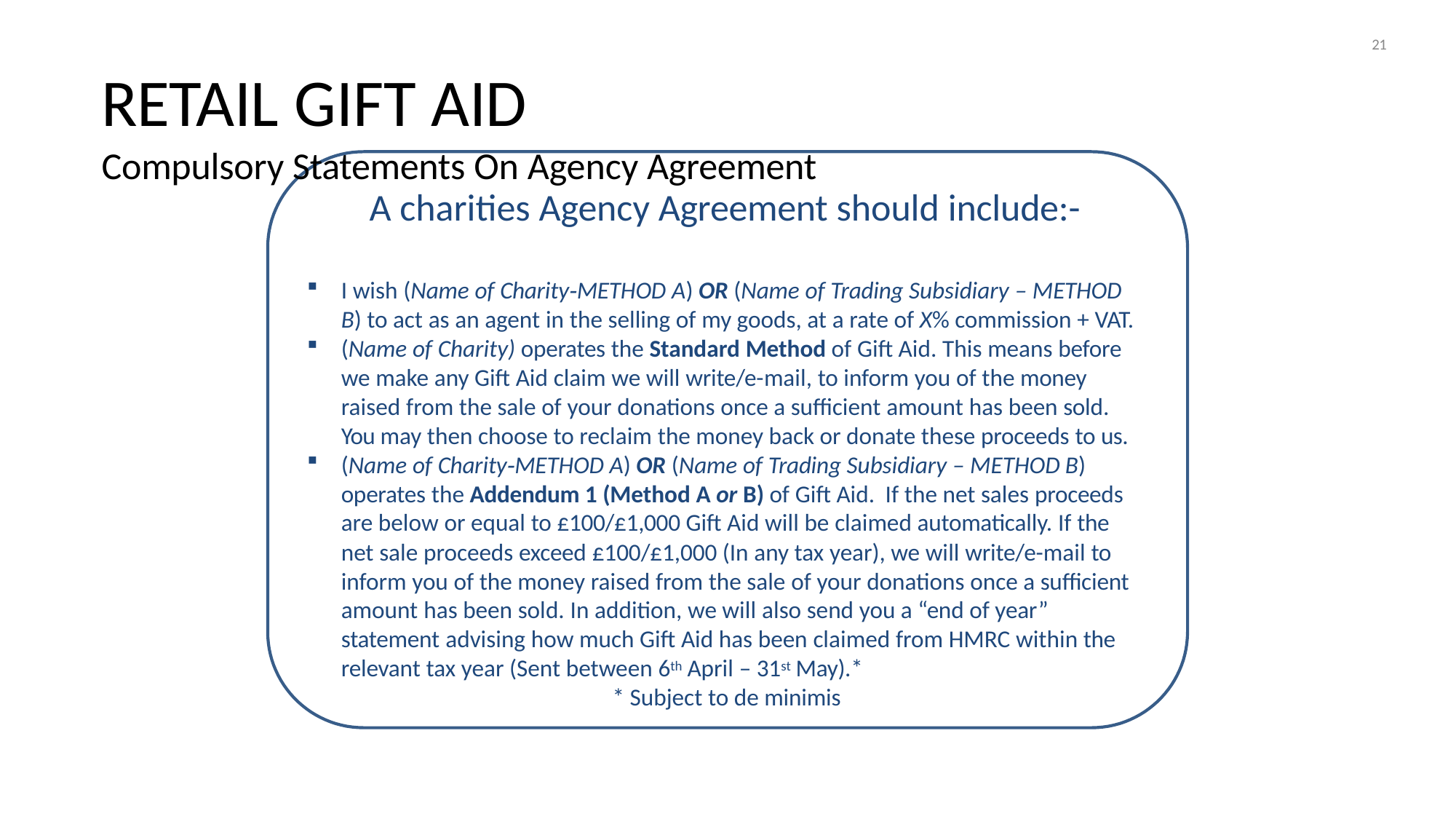

21
# RETAIL GIFT AID
Compulsory Statements On Agency Agreement

A charities Agency Agreement should include:-
I wish (Name of Charity‐METHOD A) OR (Name of Trading Subsidiary – METHOD B) to act as an agent in the selling of my goods, at a rate of X% commission + VAT.
(Name of Charity) operates the Standard Method of Gift Aid. This means before we make any Gift Aid claim we will write/e-mail, to inform you of the money raised from the sale of your donations once a sufficient amount has been sold. You may then choose to reclaim the money back or donate these proceeds to us.
(Name of Charity‐METHOD A) OR (Name of Trading Subsidiary – METHOD B) operates the Addendum 1 (Method A or B) of Gift Aid. If the net sales proceeds are below or equal to £100/£1,000 Gift Aid will be claimed automatically. If the net sale proceeds exceed £100/£1,000 (In any tax year), we will write/e-mail to inform you of the money raised from the sale of your donations once a sufficient amount has been sold. In addition, we will also send you a “end of year” statement advising how much Gift Aid has been claimed from HMRC within the relevant tax year (Sent between 6th April – 31st May).*
* Subject to de minimis